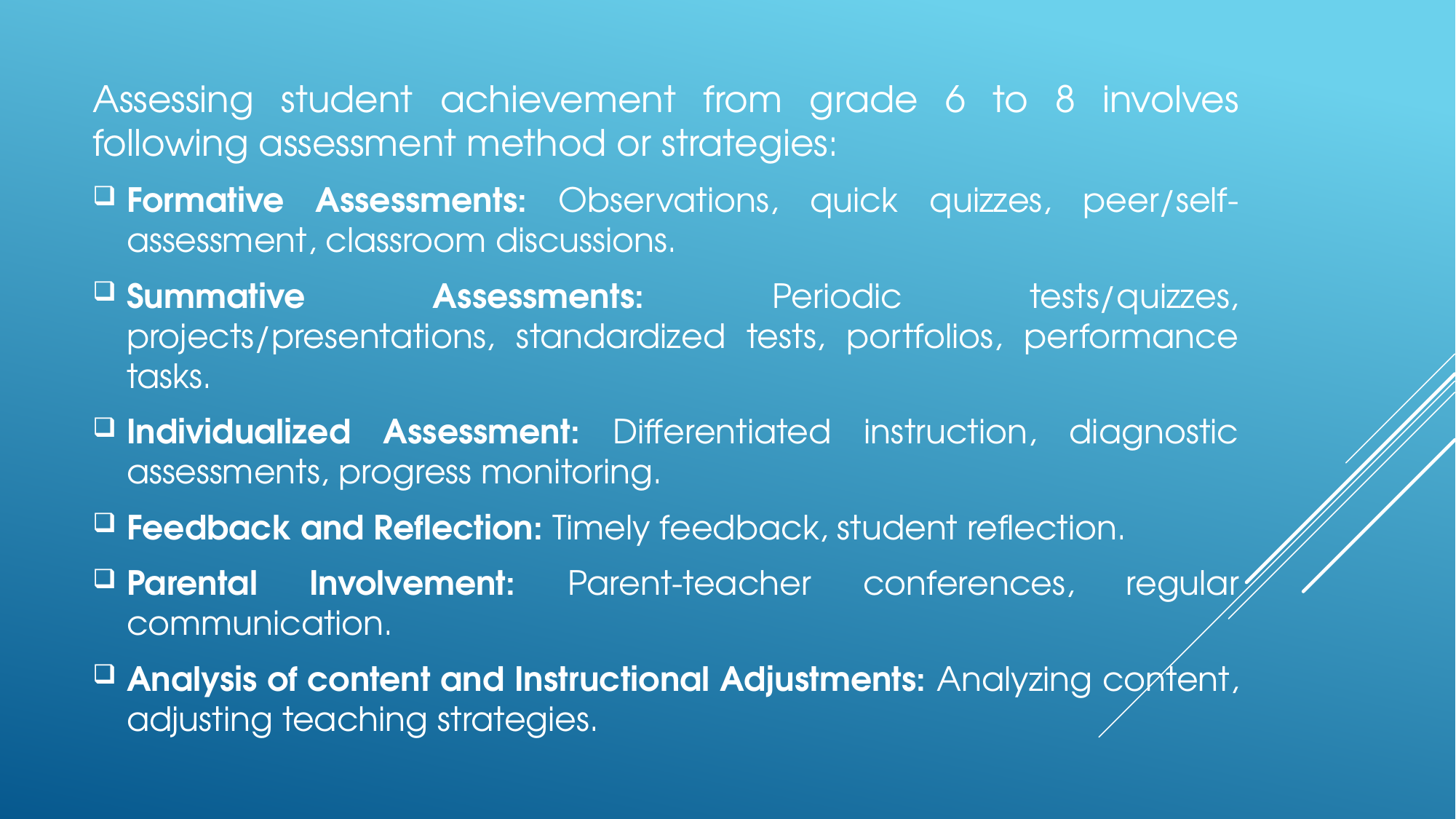

Assessing student achievement from grade 6 to 8 involves following assessment method or strategies:
Formative Assessments: Observations, quick quizzes, peer/self-assessment, classroom discussions.
Summative Assessments: Periodic tests/quizzes, projects/presentations, standardized tests, portfolios, performance tasks.
Individualized Assessment: Differentiated instruction, diagnostic assessments, progress monitoring.
Feedback and Reflection: Timely feedback, student reflection.
Parental Involvement: Parent-teacher conferences, regular communication.
Analysis of content and Instructional Adjustments: Analyzing content, adjusting teaching strategies.